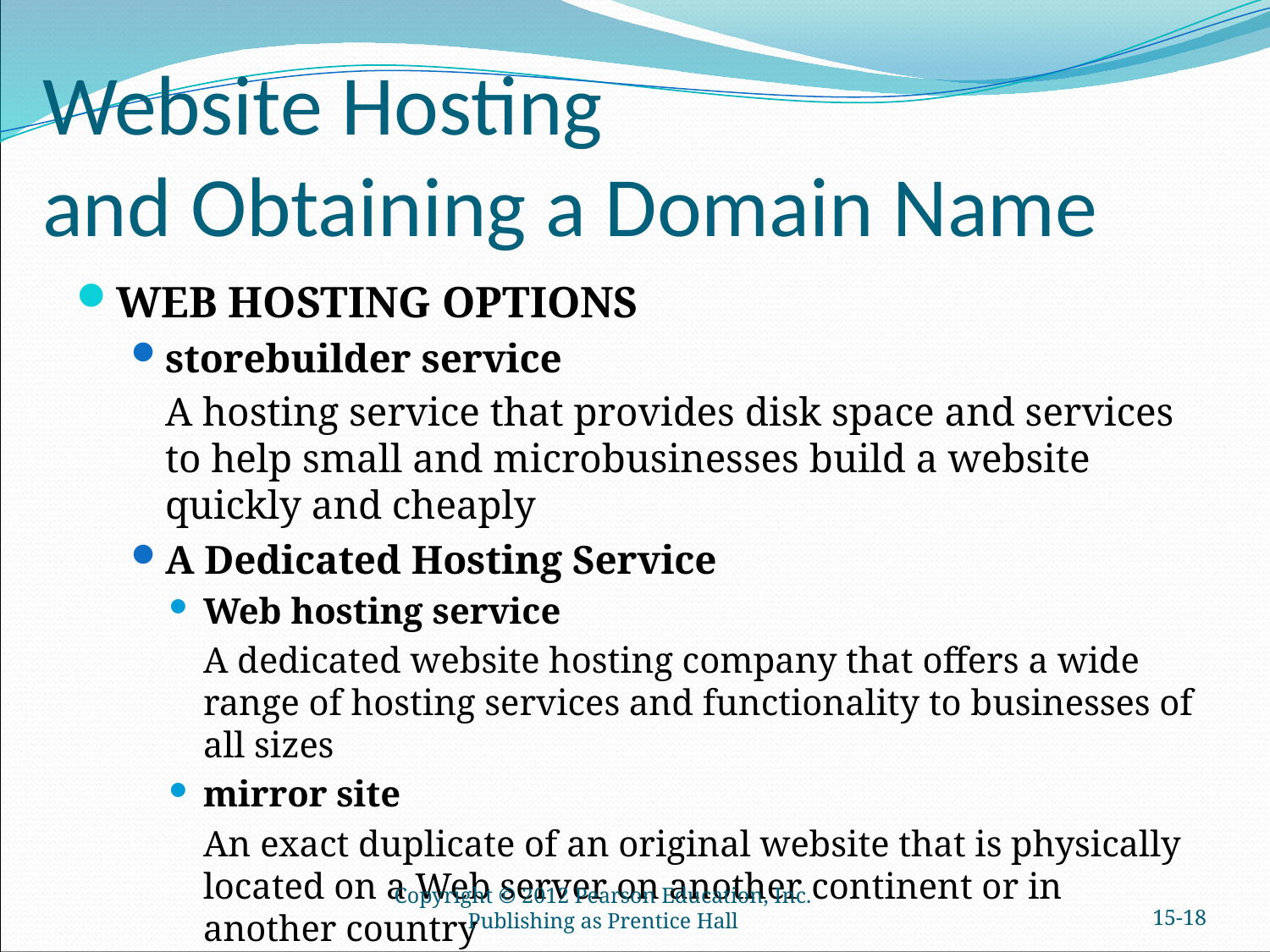

# Website Hosting and Obtaining a Domain Name
WEB HOSTING OPTIONS
storebuilder service
	A hosting service that provides disk space and services to help small and microbusinesses build a website quickly and cheaply
A Dedicated Hosting Service
Web hosting service
	A dedicated website hosting company that offers a wide range of hosting services and functionality to businesses of all sizes
mirror site
	An exact duplicate of an original website that is physically located on a Web server on another continent or in another country
Copyright © 2012 Pearson Education, Inc. Publishing as Prentice Hall
15-18